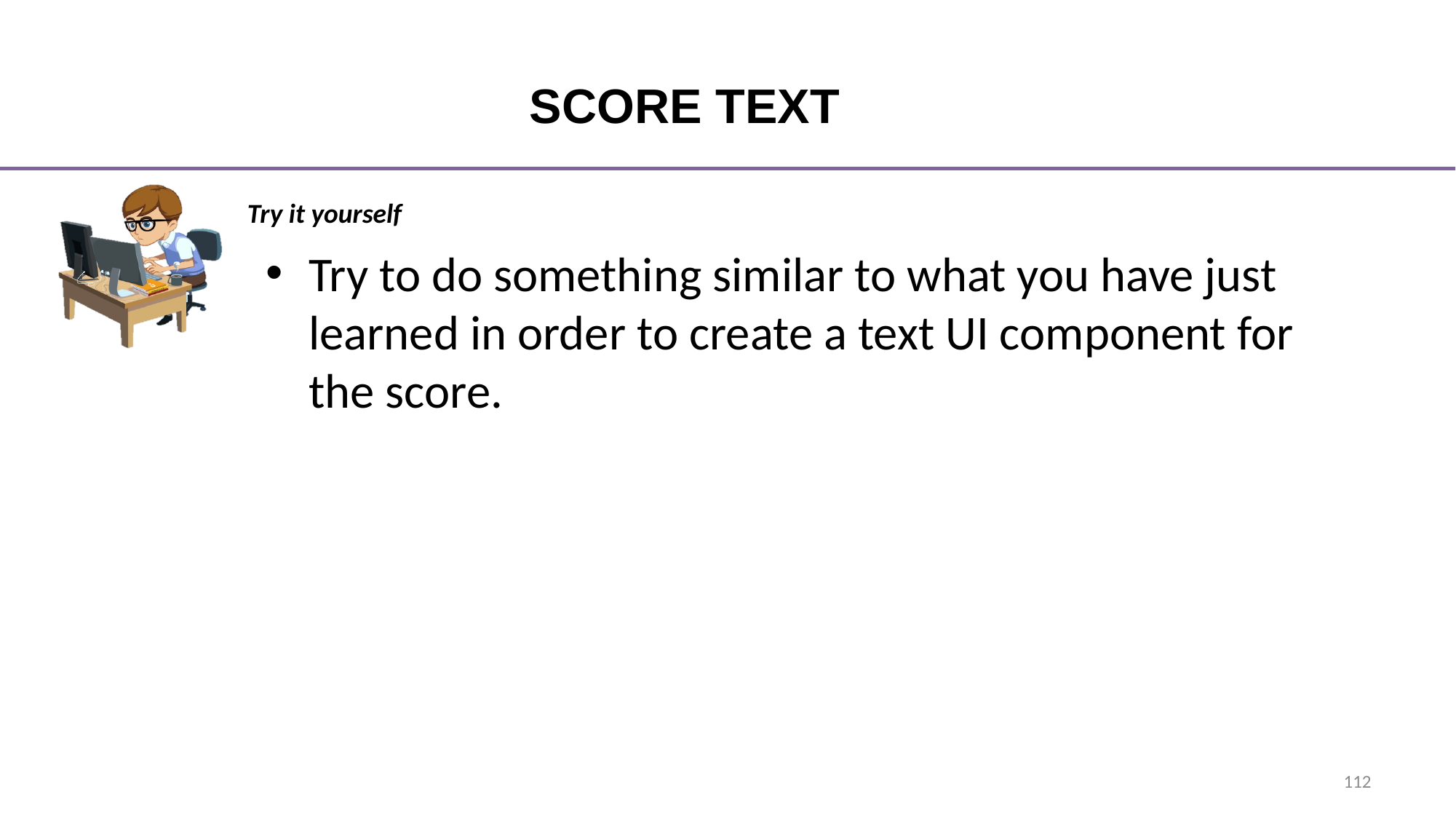

# Score Text
Try to do something similar to what you have just learned in order to create a text UI component for the score.

112